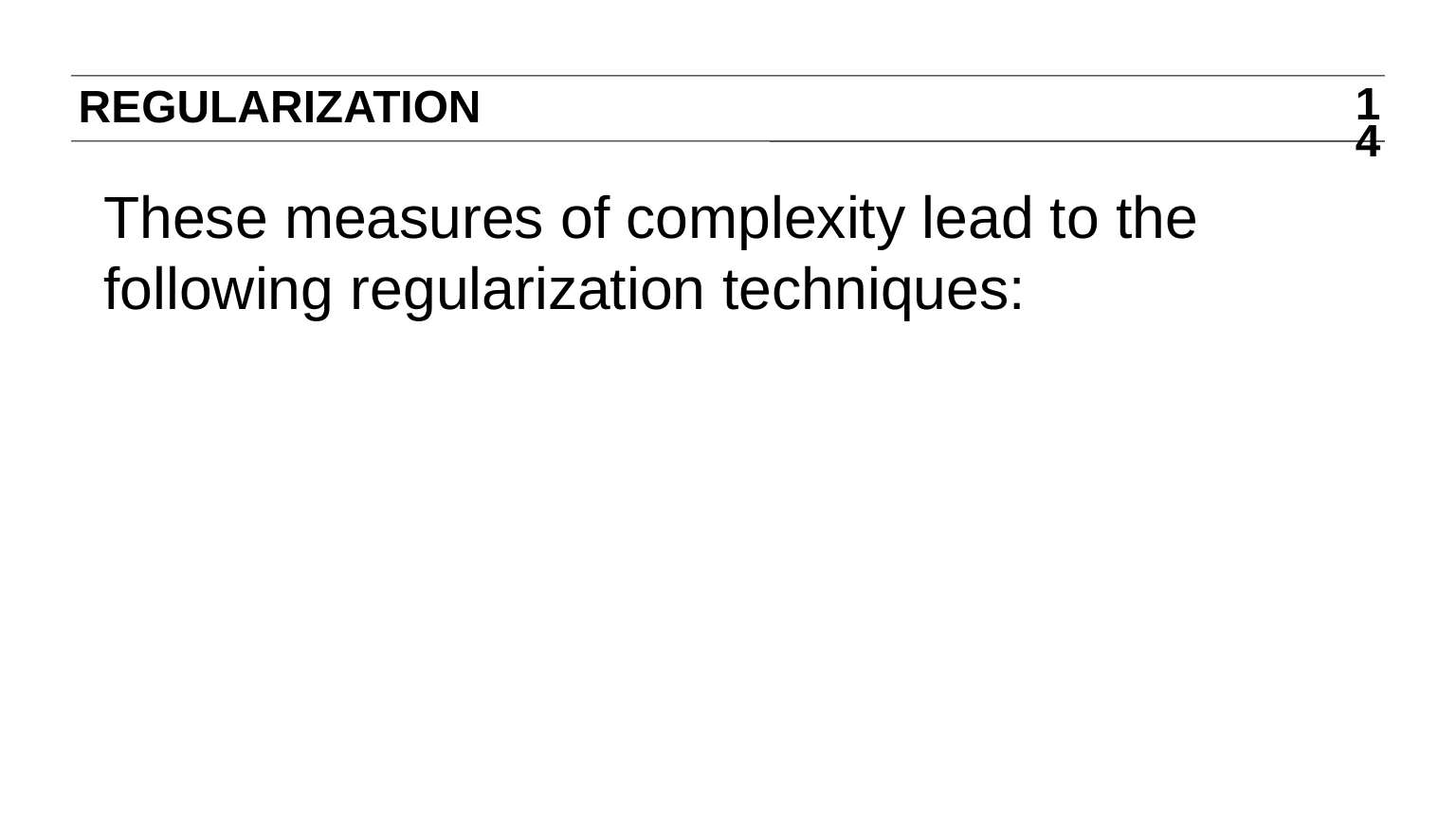

regularization
14
These measures of complexity lead to the following regularization techniques: